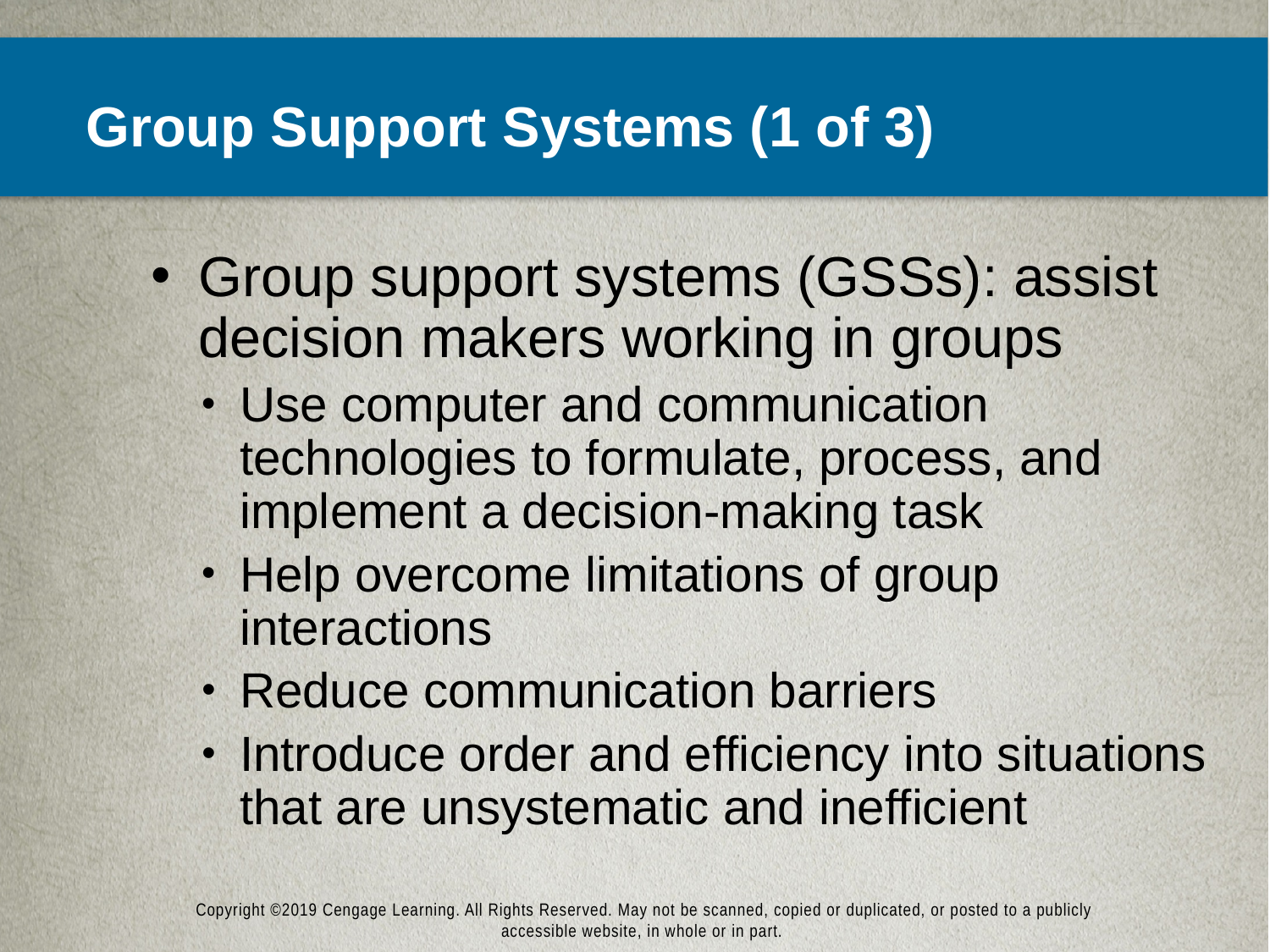

# Group Support Systems (1 of 3)
Group support systems (GSSs): assist decision makers working in groups
Use computer and communication technologies to formulate, process, and implement a decision-making task
Help overcome limitations of group interactions
Reduce communication barriers
Introduce order and efficiency into situations that are unsystematic and inefficient